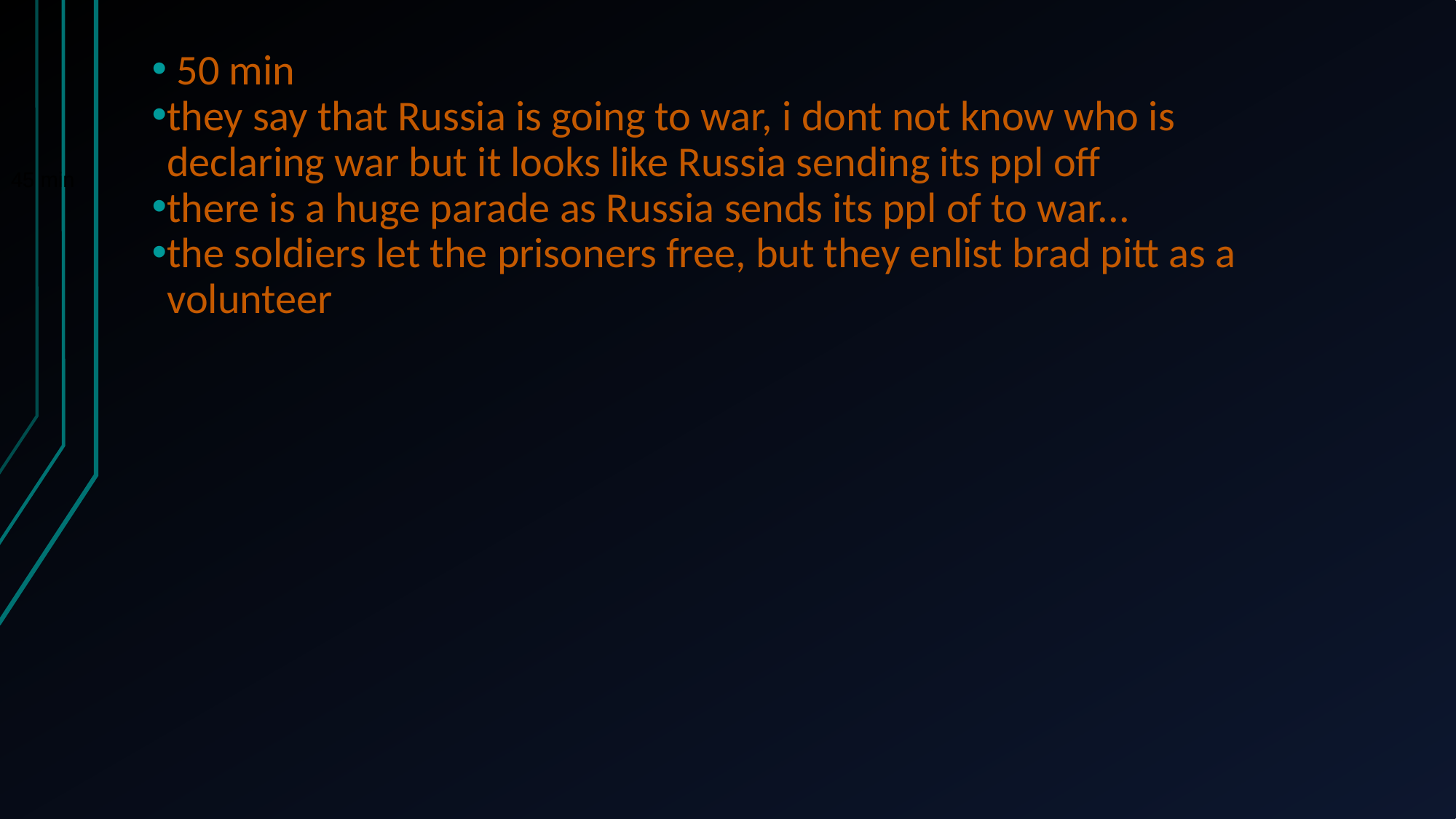

45 min
 50 min
they say that Russia is going to war, i dont not know who is declaring war but it looks like Russia sending its ppl off
there is a huge parade as Russia sends its ppl of to war...
the soldiers let the prisoners free, but they enlist brad pitt as a volunteer